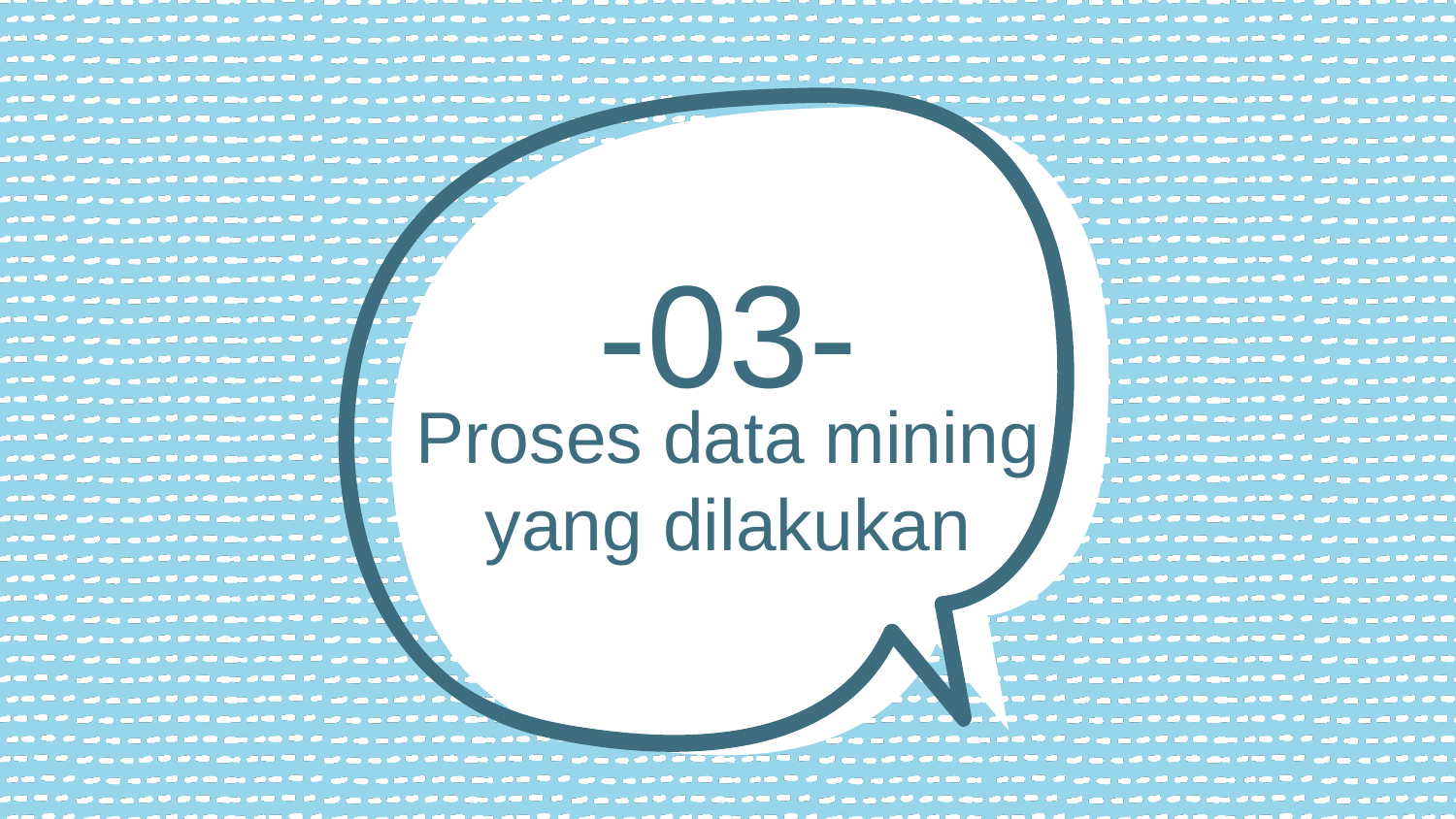

# Proses data mining yang dilakukan
-03-